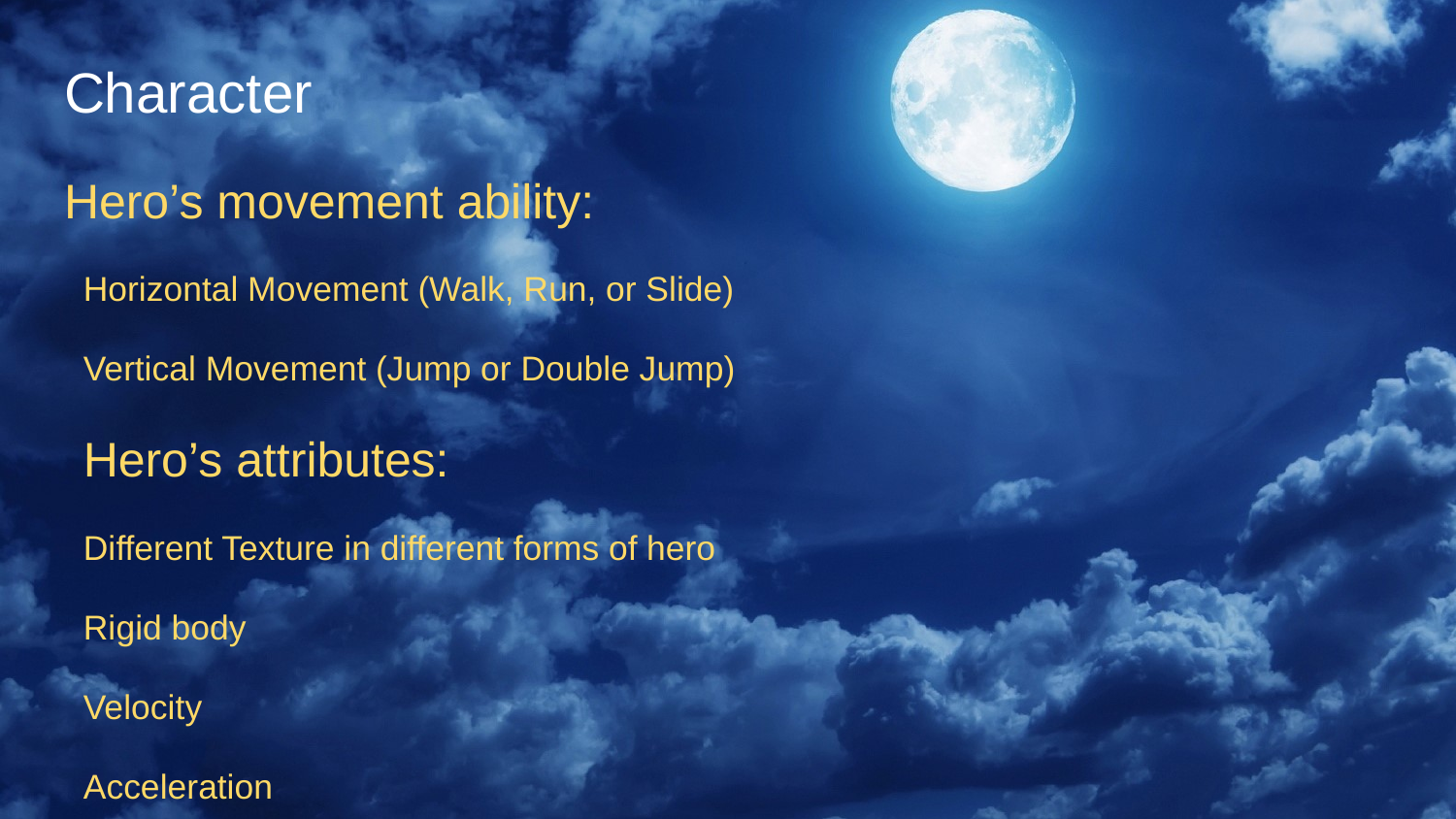

# Character
Hero’s movement ability:
Horizontal Movement (Walk, Run, or Slide)
Vertical Movement (Jump or Double Jump)
Hero’s attributes:
Different Texture in different forms of hero
Rigid body
Velocity
Acceleration
Coin Collection System
Life time